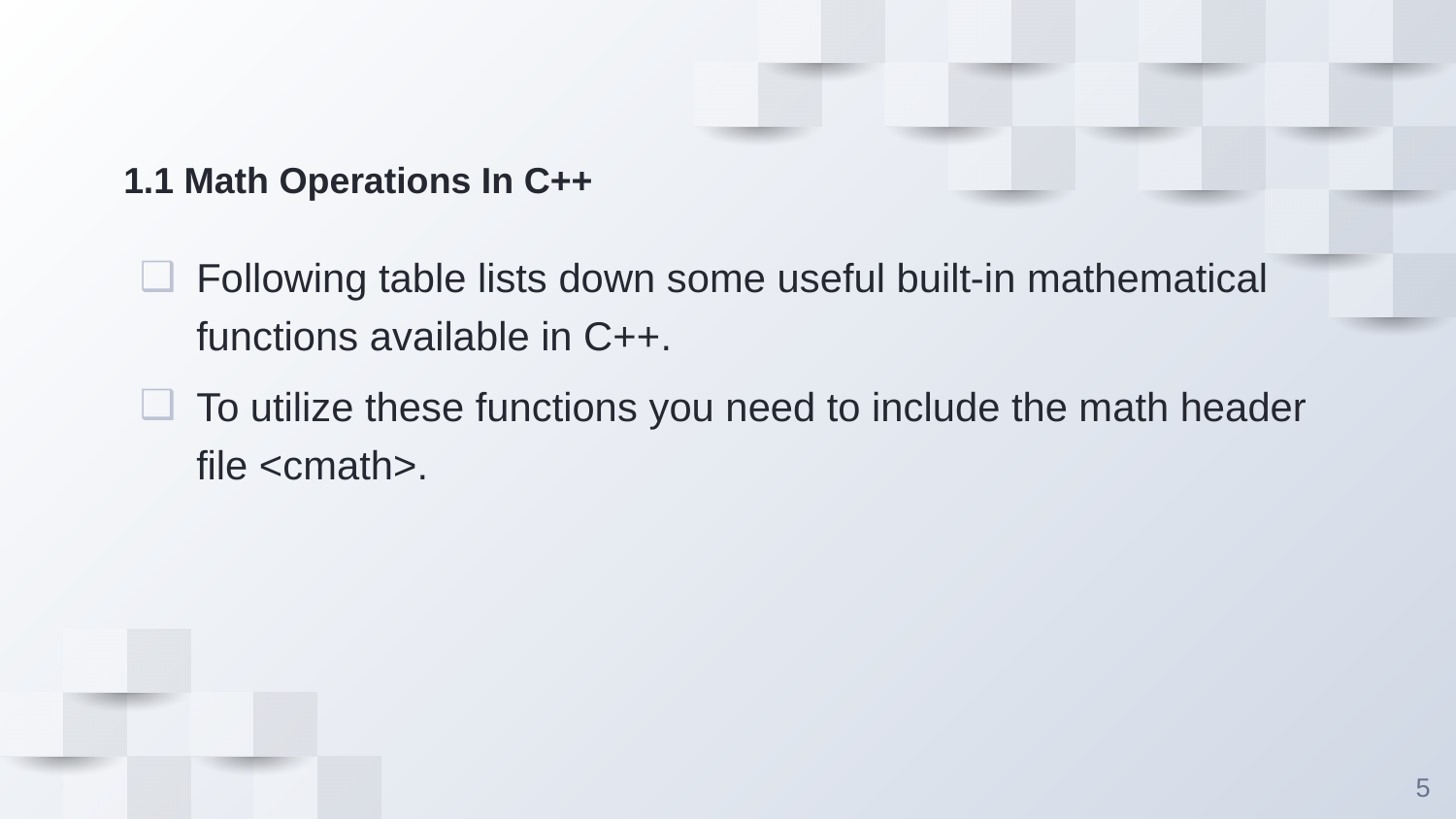

# 1.1 Math Operations In C++
Following table lists down some useful built-in mathematical functions available in C++.
To utilize these functions you need to include the math header file <cmath>.

5